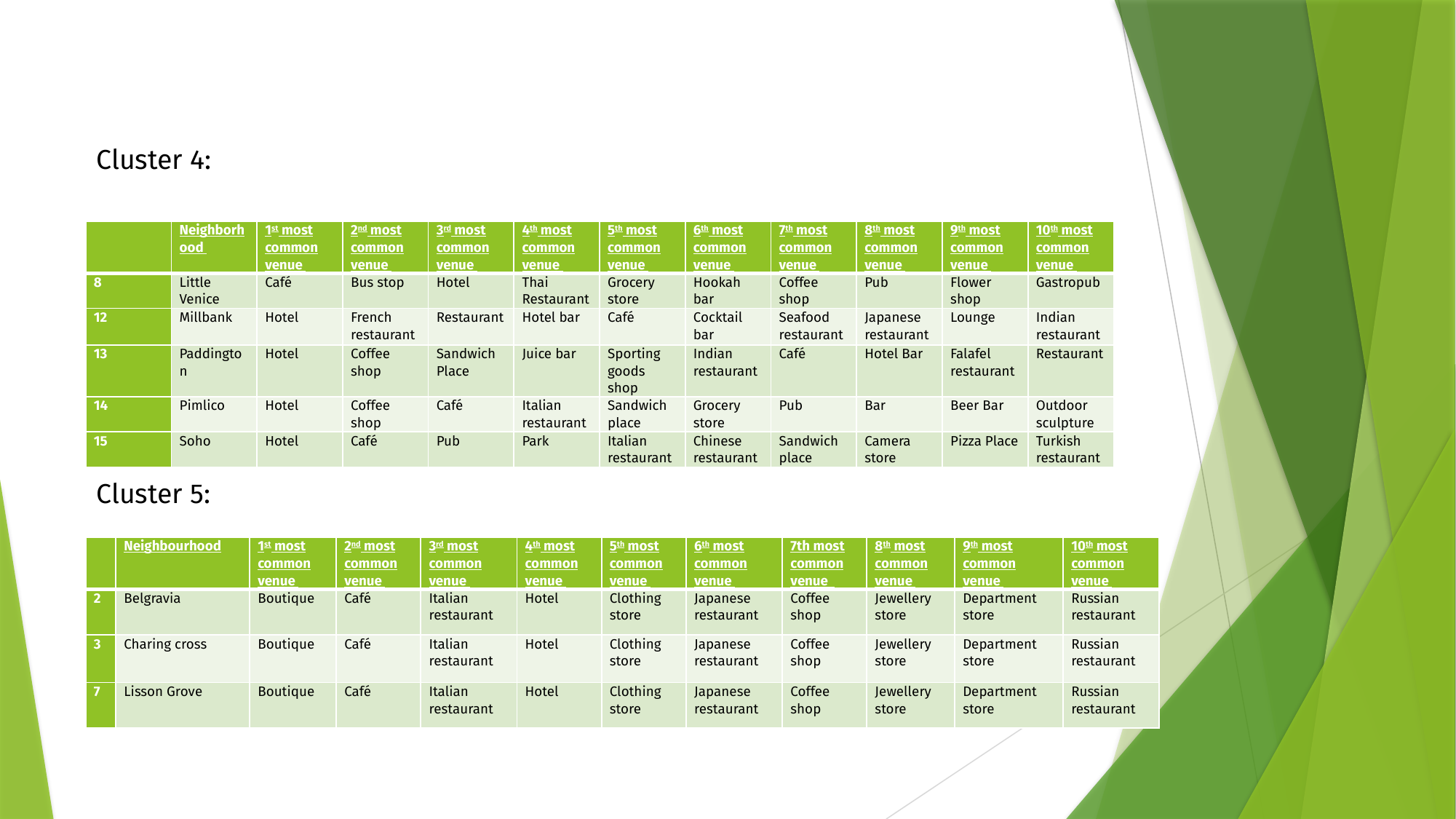

Cluster 4:
|  | Neighborhood | 1st most common venue | 2nd most common venue | 3rd most common venue | 4th most common venue | 5th most common venue | 6th most common venue | 7th most common venue | 8th most common venue | 9th most common venue | 10th most common venue |
| --- | --- | --- | --- | --- | --- | --- | --- | --- | --- | --- | --- |
| 8 | Little Venice | Café | Bus stop | Hotel | Thai Restaurant | Grocery store | Hookah bar | Coffee shop | Pub | Flower shop | Gastropub |
| 12 | Millbank | Hotel | French restaurant | Restaurant | Hotel bar | Café | Cocktail bar | Seafood restaurant | Japanese restaurant | Lounge | Indian restaurant |
| 13 | Paddington | Hotel | Coffee shop | Sandwich Place | Juice bar | Sporting goods shop | Indian restaurant | Café | Hotel Bar | Falafel restaurant | Restaurant |
| 14 | Pimlico | Hotel | Coffee shop | Café | Italian restaurant | Sandwich place | Grocery store | Pub | Bar | Beer Bar | Outdoor sculpture |
| 15 | Soho | Hotel | Café | Pub | Park | Italian restaurant | Chinese restaurant | Sandwich place | Camera store | Pizza Place | Turkish restaurant |
Cluster 5:
|  | Neighbourhood | 1st most common venue | 2nd most common venue | 3rd most common venue | 4th most common venue | 5th most common venue | 6th most common venue | 7th most common venue | 8th most common venue | 9th most common venue | 10th most common venue |
| --- | --- | --- | --- | --- | --- | --- | --- | --- | --- | --- | --- |
| 2 | Belgravia | Boutique | Café | Italian restaurant | Hotel | Clothing store | Japanese restaurant | Coffee shop | Jewellery store | Department store | Russian restaurant |
| 3 | Charing cross | Boutique | Café | Italian restaurant | Hotel | Clothing store | Japanese restaurant | Coffee shop | Jewellery store | Department store | Russian restaurant |
| 7 | Lisson Grove | Boutique | Café | Italian restaurant | Hotel | Clothing store | Japanese restaurant | Coffee shop | Jewellery store | Department store | Russian restaurant |